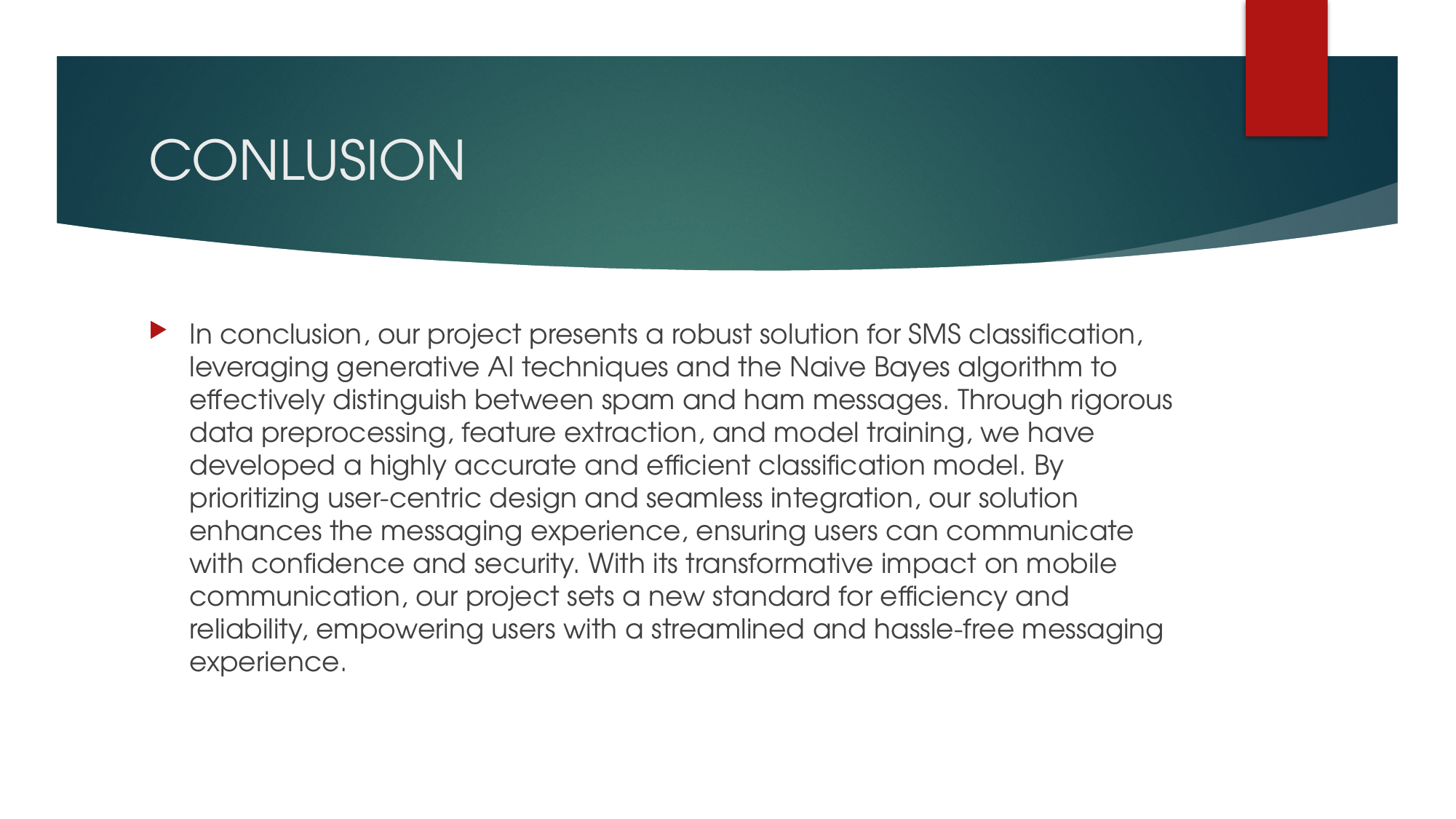

# CONLUSION
In conclusion, our project presents a robust solution for SMS classification, leveraging generative AI techniques and the Naive Bayes algorithm to effectively distinguish between spam and ham messages. Through rigorous data preprocessing, feature extraction, and model training, we have developed a highly accurate and efficient classification model. By prioritizing user-centric design and seamless integration, our solution enhances the messaging experience, ensuring users can communicate with confidence and security. With its transformative impact on mobile communication, our project sets a new standard for efficiency and reliability, empowering users with a streamlined and hassle-free messaging experience.